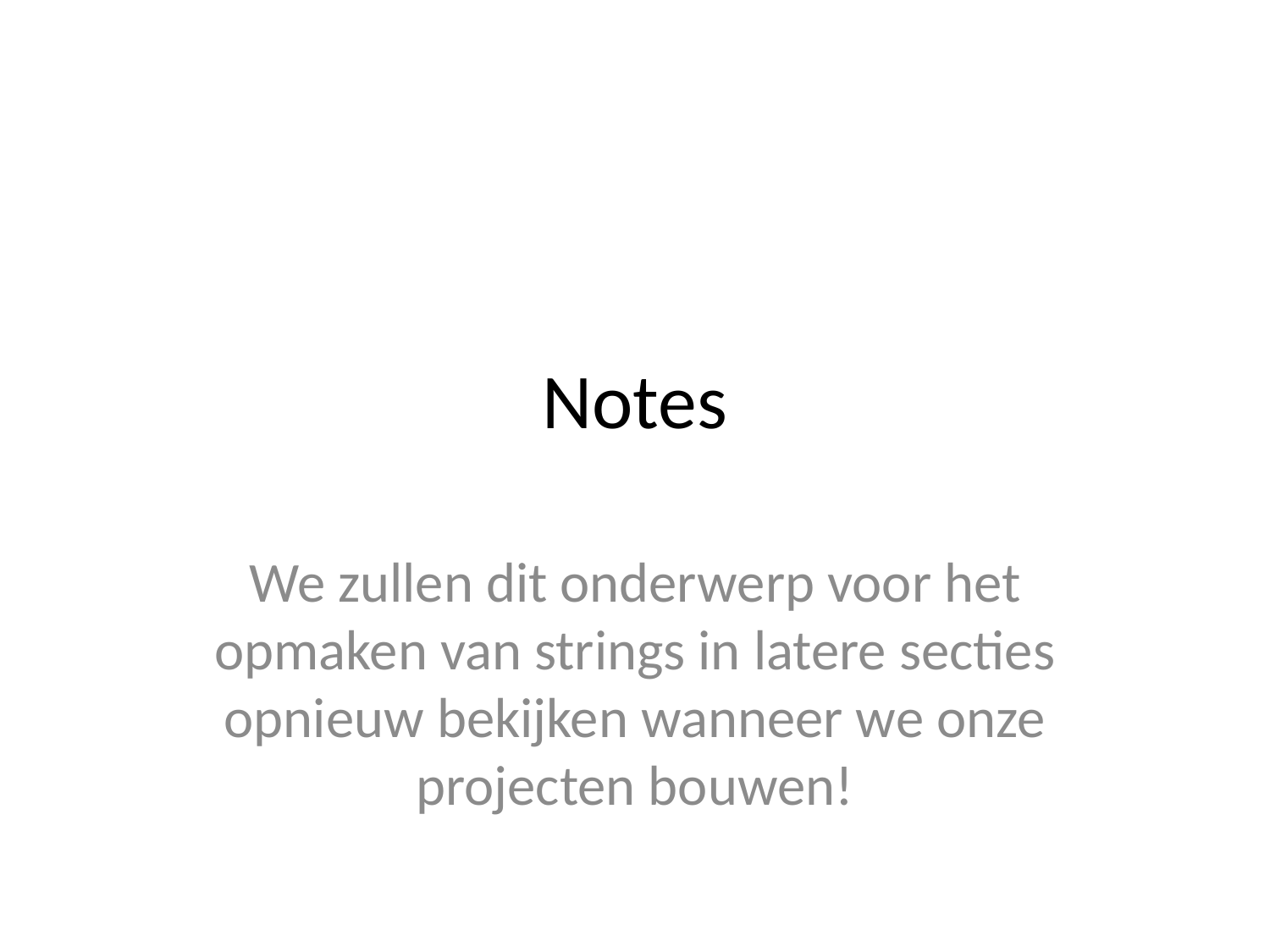

# Notes
We zullen dit onderwerp voor het opmaken van strings in latere secties opnieuw bekijken wanneer we onze projecten bouwen!